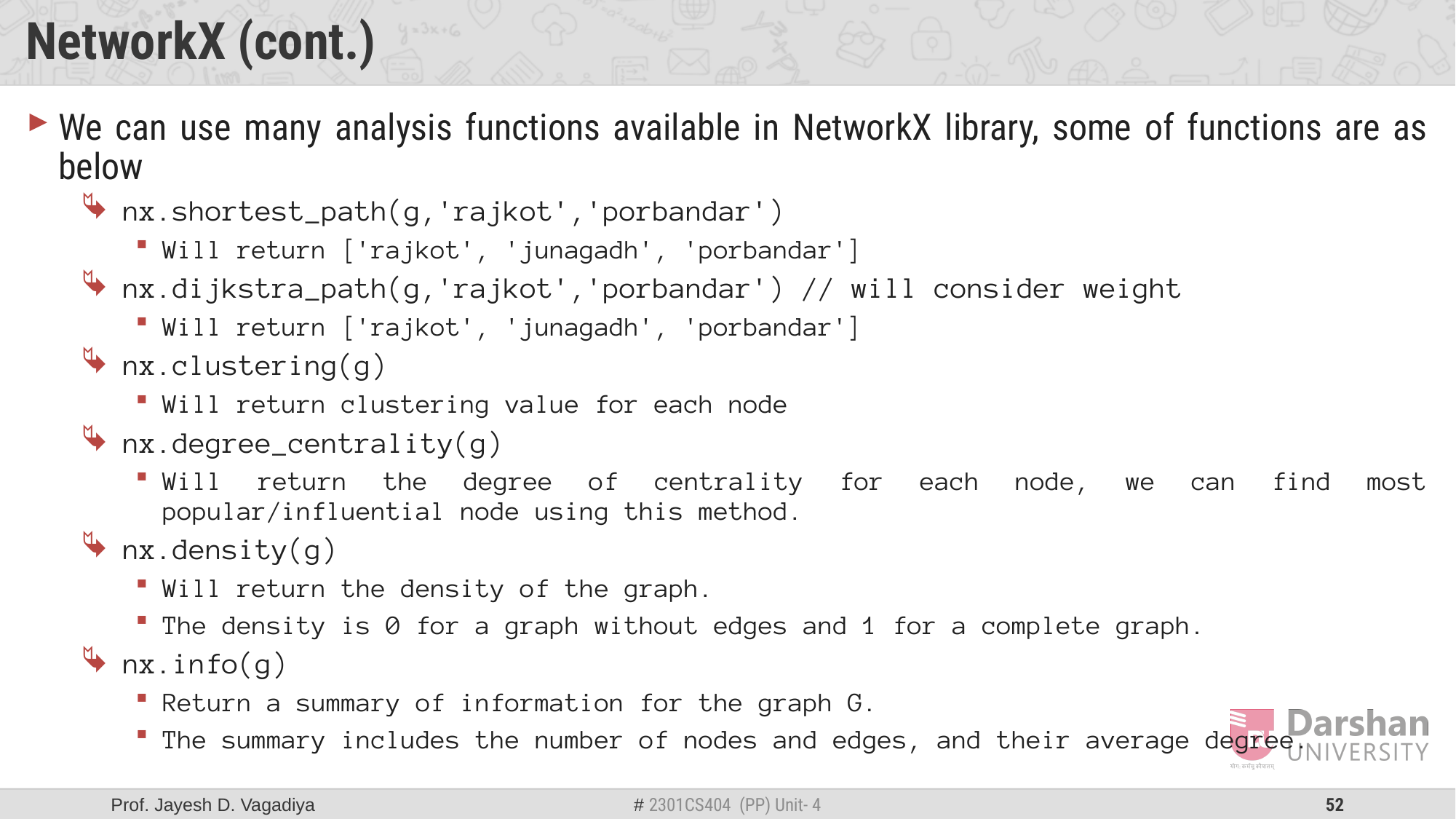

# NetworkX (cont.)
We can use many analysis functions available in NetworkX library, some of functions are as below
nx.shortest_path(g,'rajkot','porbandar')
Will return ['rajkot', 'junagadh', 'porbandar']
nx.dijkstra_path(g,'rajkot','porbandar') // will consider weight
Will return ['rajkot', 'junagadh', 'porbandar']
nx.clustering(g)
Will return clustering value for each node
nx.degree_centrality(g)
Will return the degree of centrality for each node, we can find most popular/influential node using this method.
nx.density(g)
Will return the density of the graph.
The density is 0 for a graph without edges and 1 for a complete graph.
nx.info(g)
Return a summary of information for the graph G.
The summary includes the number of nodes and edges, and their average degree.